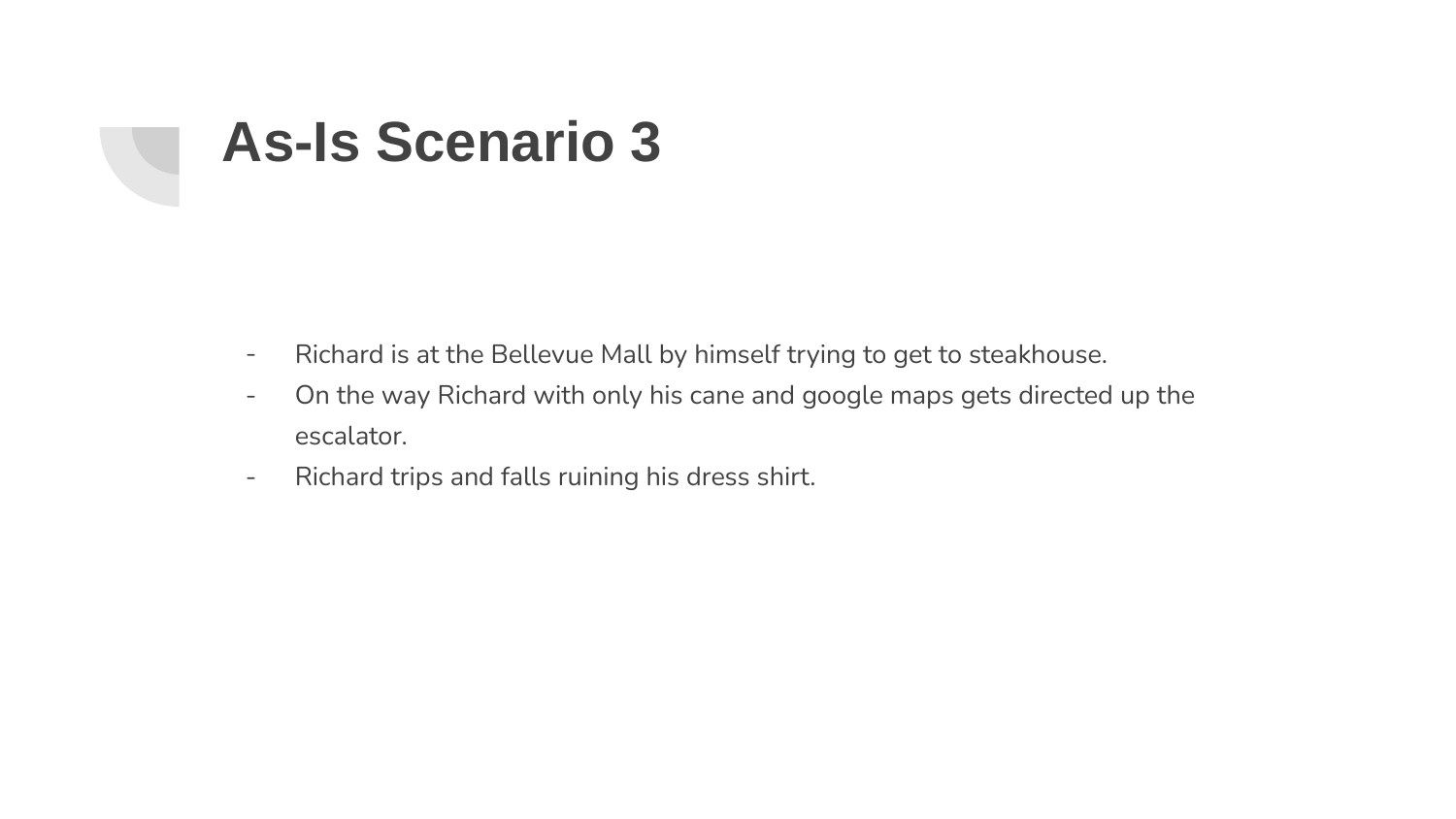

# As-Is Scenario 3

Richard is at the Bellevue Mall by himself trying to get to steakhouse.
On the way Richard with only his cane and google maps gets directed up the escalator.
Richard trips and falls ruining his dress shirt.